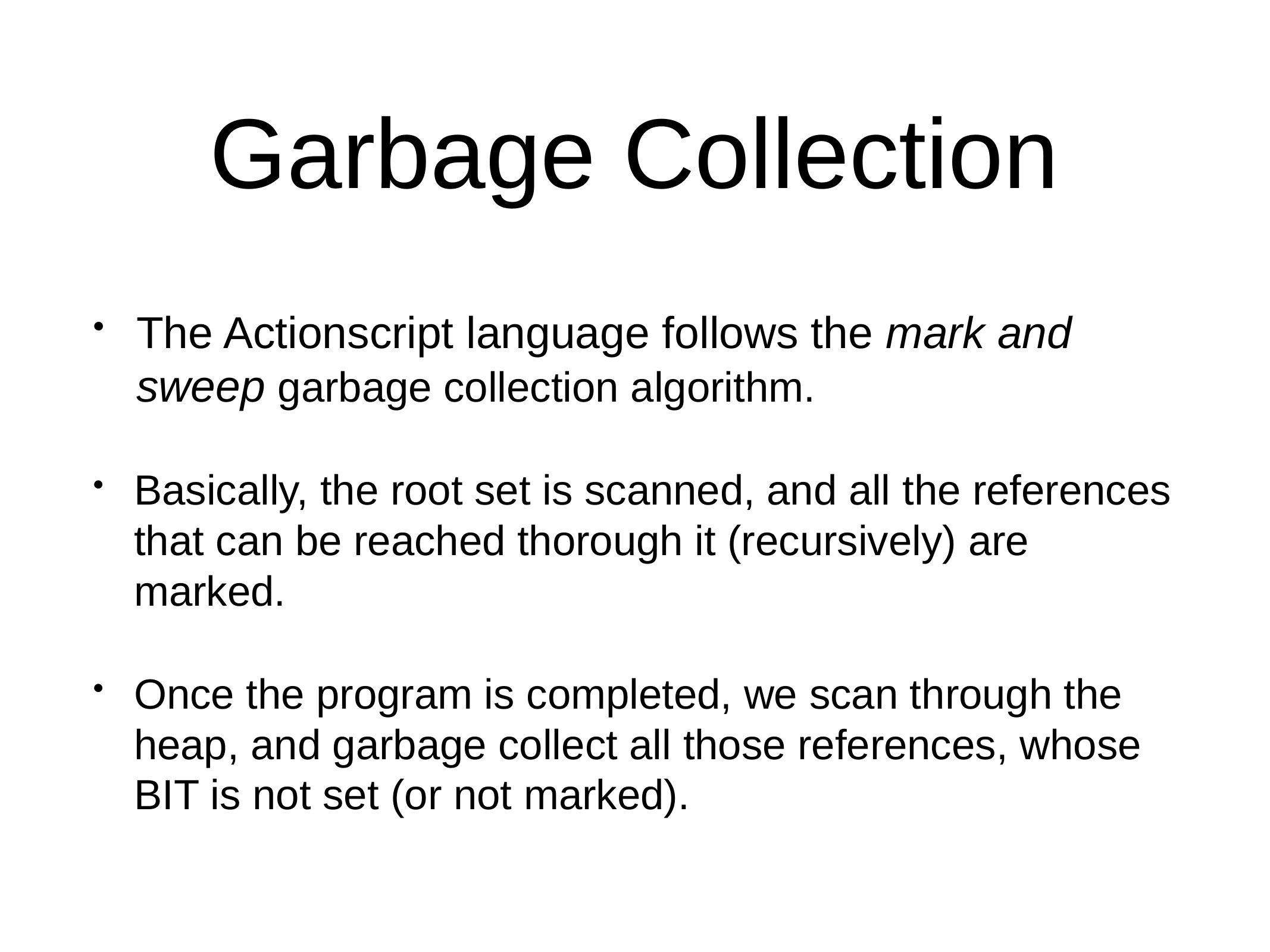

# Garbage Collection
The Actionscript language follows the mark and sweep garbage collection algorithm.
Basically, the root set is scanned, and all the references that can be reached thorough it (recursively) are marked.
Once the program is completed, we scan through the heap, and garbage collect all those references, whose BIT is not set (or not marked).